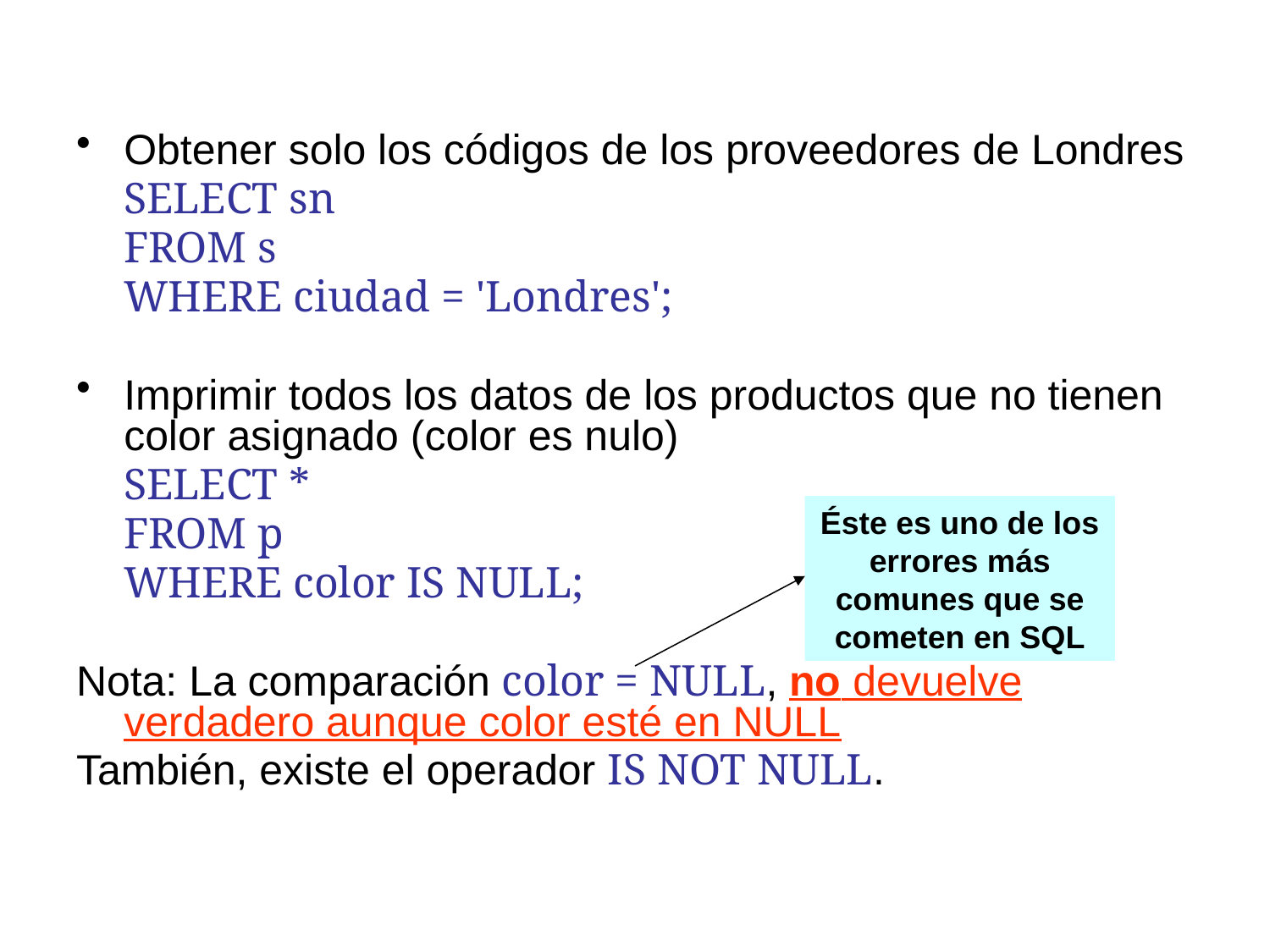

Obtener solo los códigos de los proveedores de Londres
	SELECT sn
	FROM s
	WHERE ciudad = 'Londres';

Imprimir todos los datos de los productos que no tienen color asignado (color es nulo)
	SELECT *
	FROM p
	WHERE color IS NULL;

Nota: La comparación color = NULL, no devuelve verdadero aunque color esté en NULL
También, existe el operador IS NOT NULL.
Éste es uno de los errores más comunes que se cometen en SQL